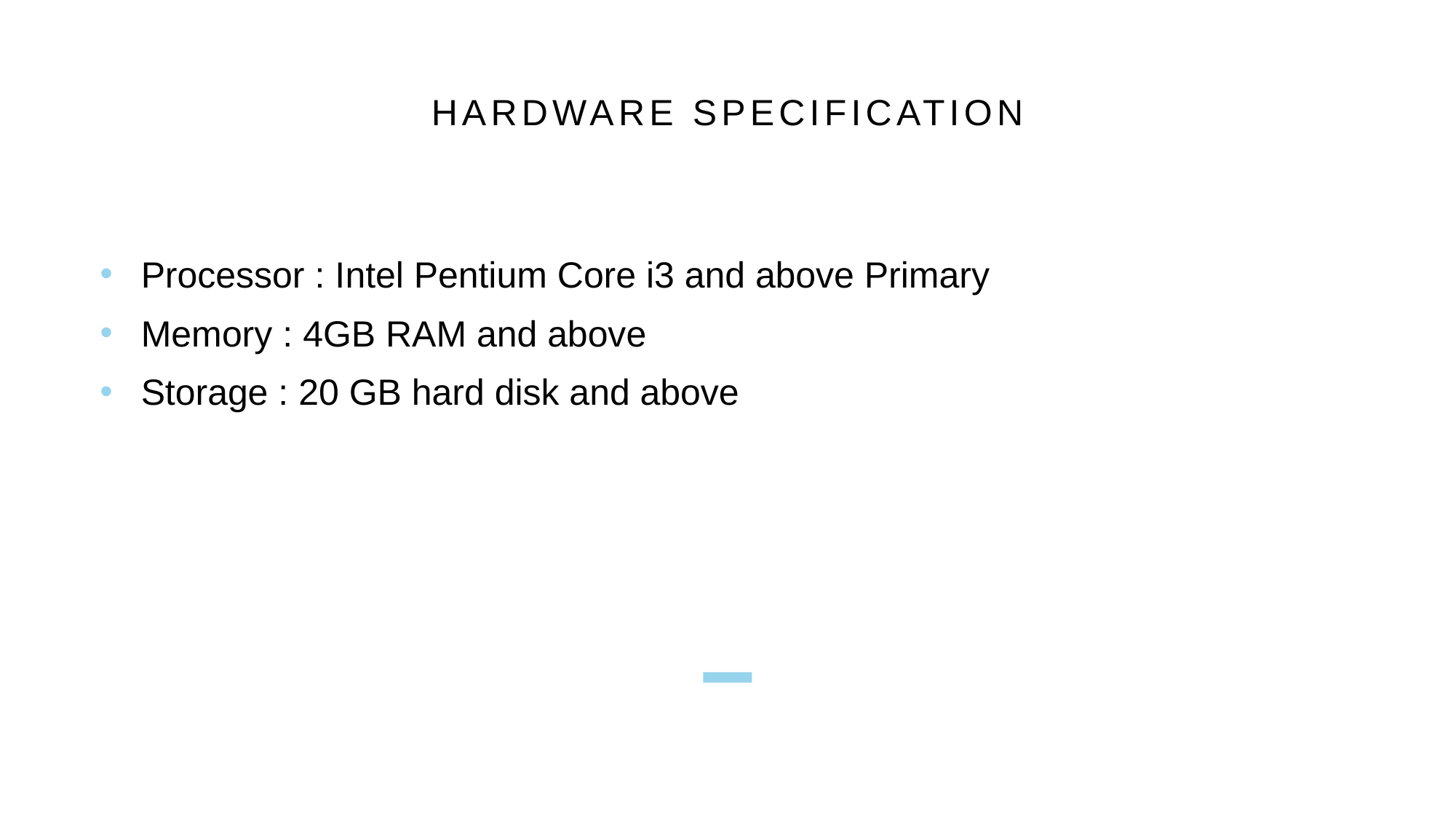

# HARDWARE SPECIFICATION
Processor : Intel Pentium Core i3 and above Primary
Memory : 4GB RAM and above
Storage : 20 GB hard disk and above